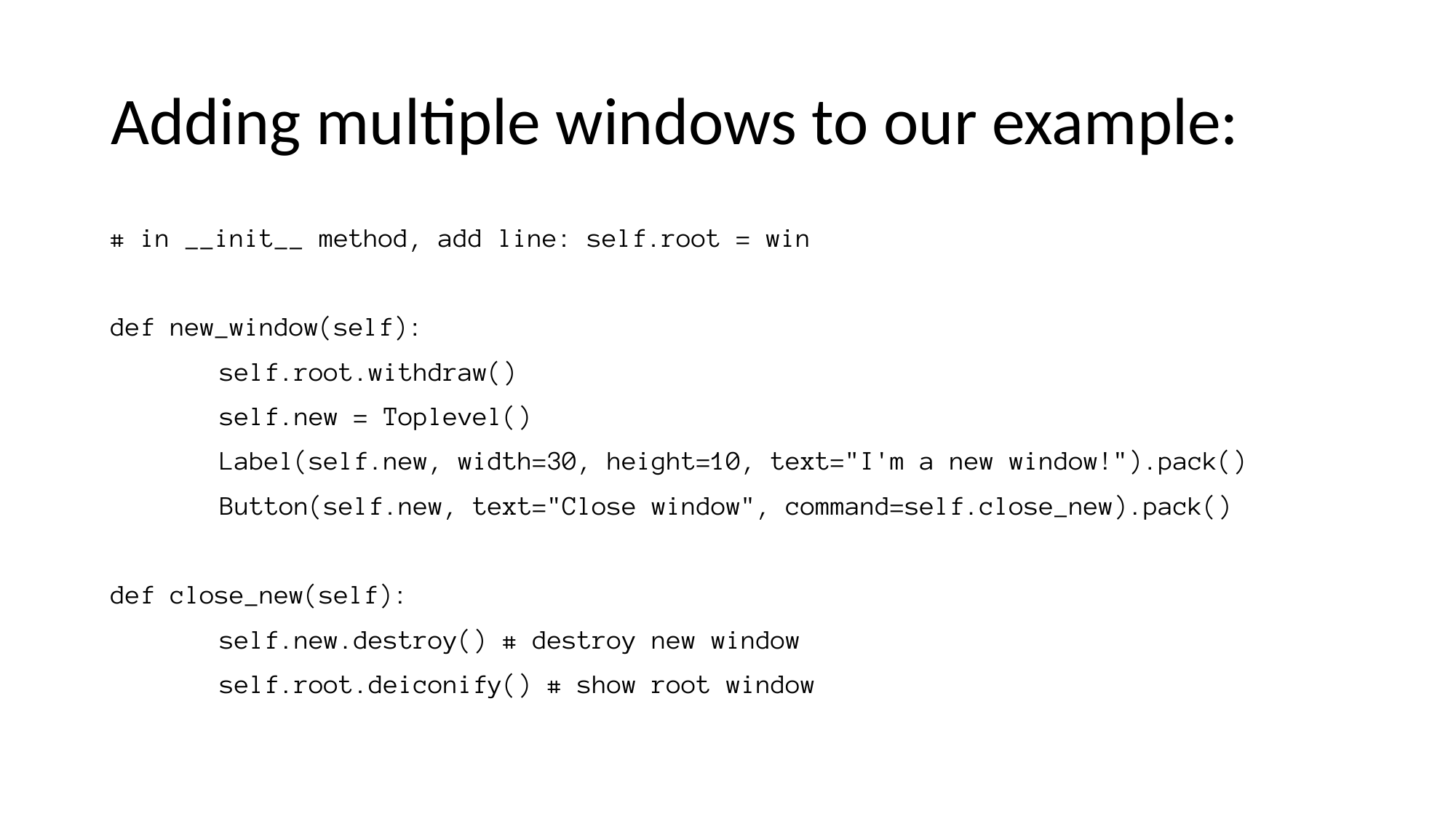

# Adding multiple windows to our example:
# in __init__ method, add line: self.root = win

def new_window(self):
	self.root.withdraw()
	self.new = Toplevel()
	Label(self.new, width=30, height=10, text="I'm a new window!").pack()
	Button(self.new, text="Close window", command=self.close_new).pack()

def close_new(self):
	self.new.destroy() # destroy new window
	self.root.deiconify() # show root window